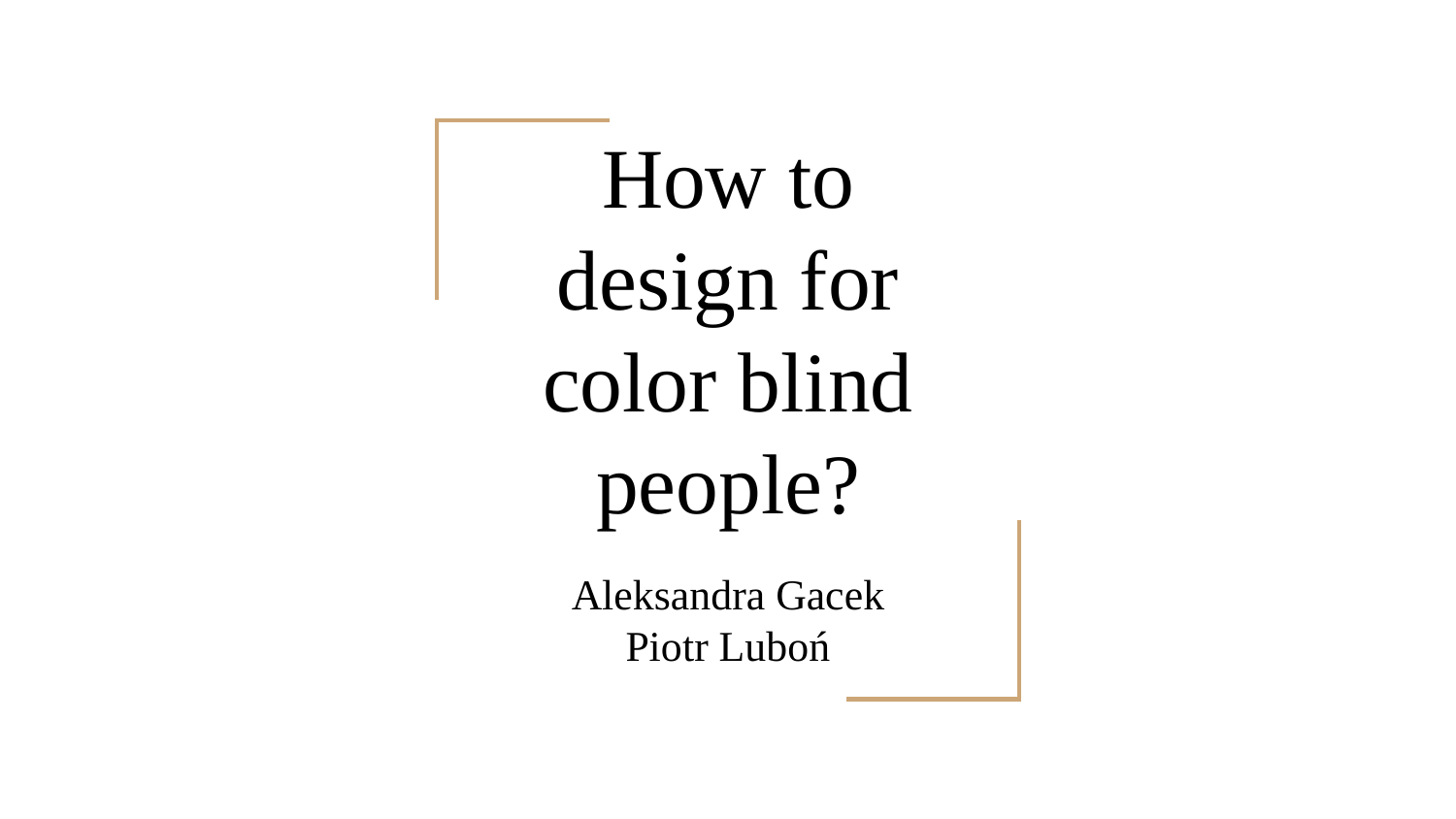

# How to design for color blind people?
Aleksandra Gacek
Piotr Luboń